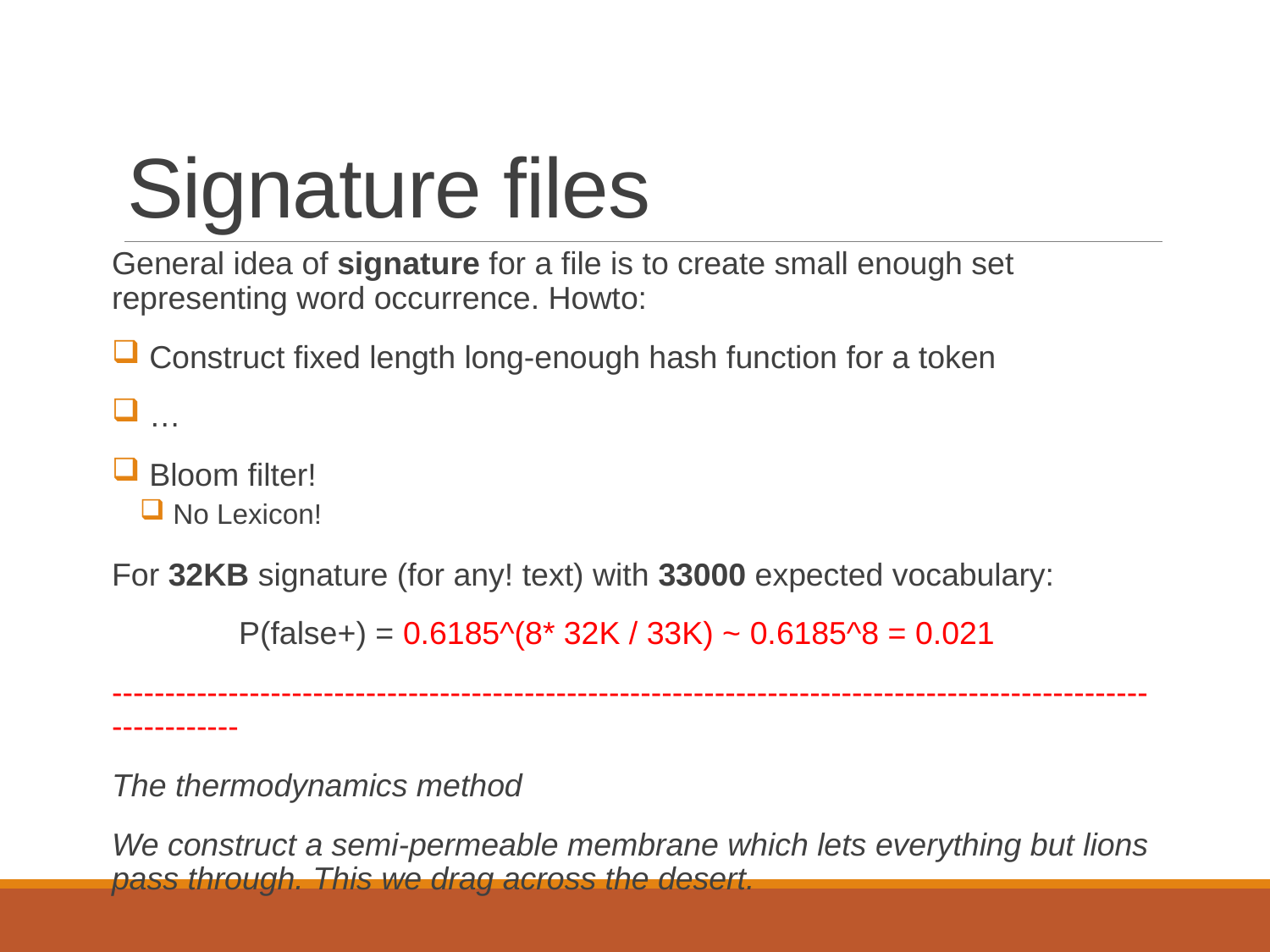

# Signature files
General idea of signature for a file is to create small enough set representing word occurrence. Howto:
 Construct fixed length long-enough hash function for a token
 …
 Bloom filter!
 No Lexicon!
For 32KB signature (for any! text) with 33000 expected vocabulary:
	P(false+) = 0.6185^(8* 32K / 33K) ~ 0.6185^8 = 0.021
--------------------------------------------------------------------------------------------------------------
The thermodynamics method
We construct a semi-permeable membrane which lets everything but lions pass through. This we drag across the desert.